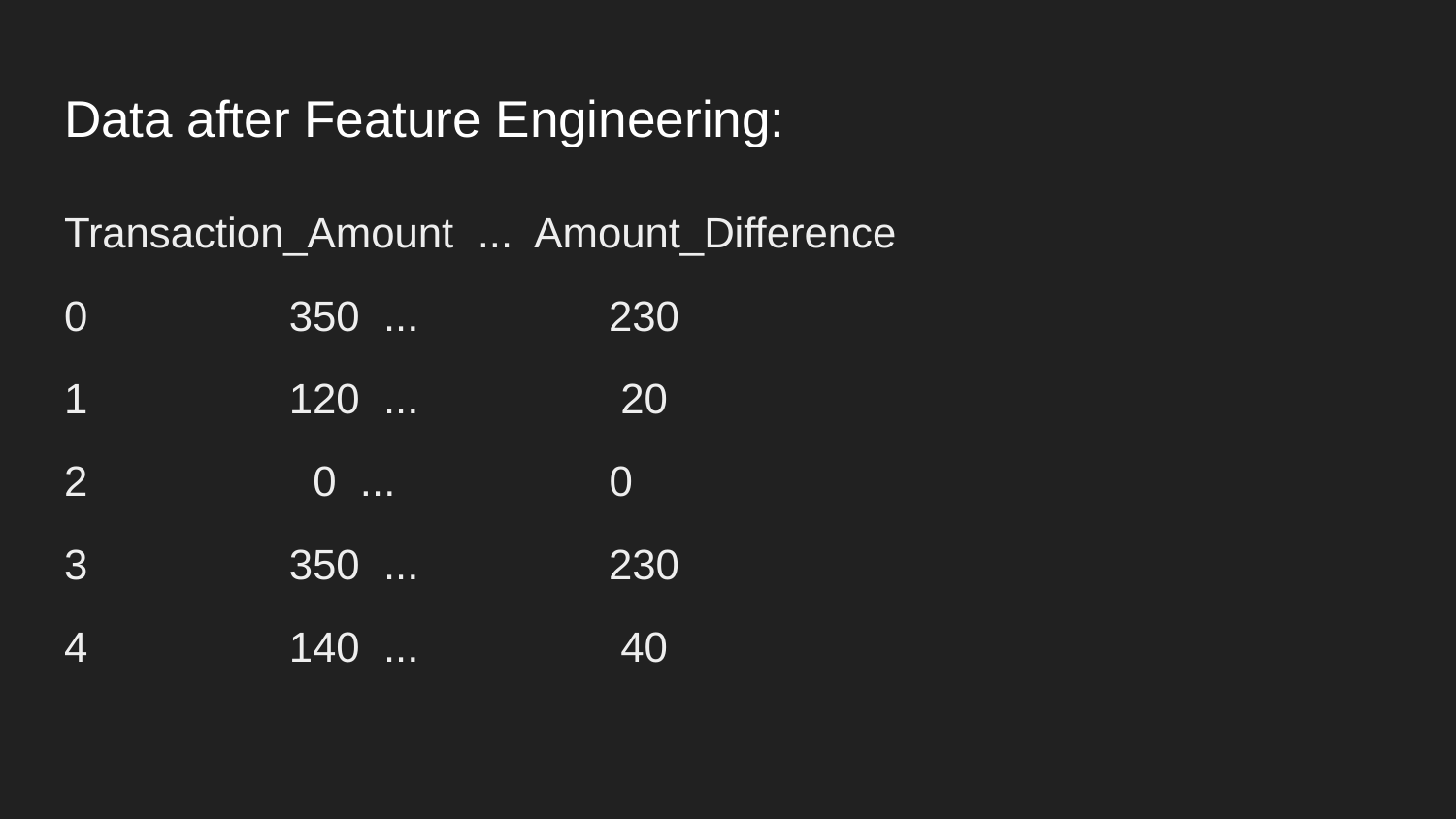

# Data after Feature Engineering:
Transaction_Amount  ...  Amount_Difference
0                 350  ...                230
1                 120  ...                 20
2                   0  ...                  0
3                 350  ...                230
4                 140  ...                 40